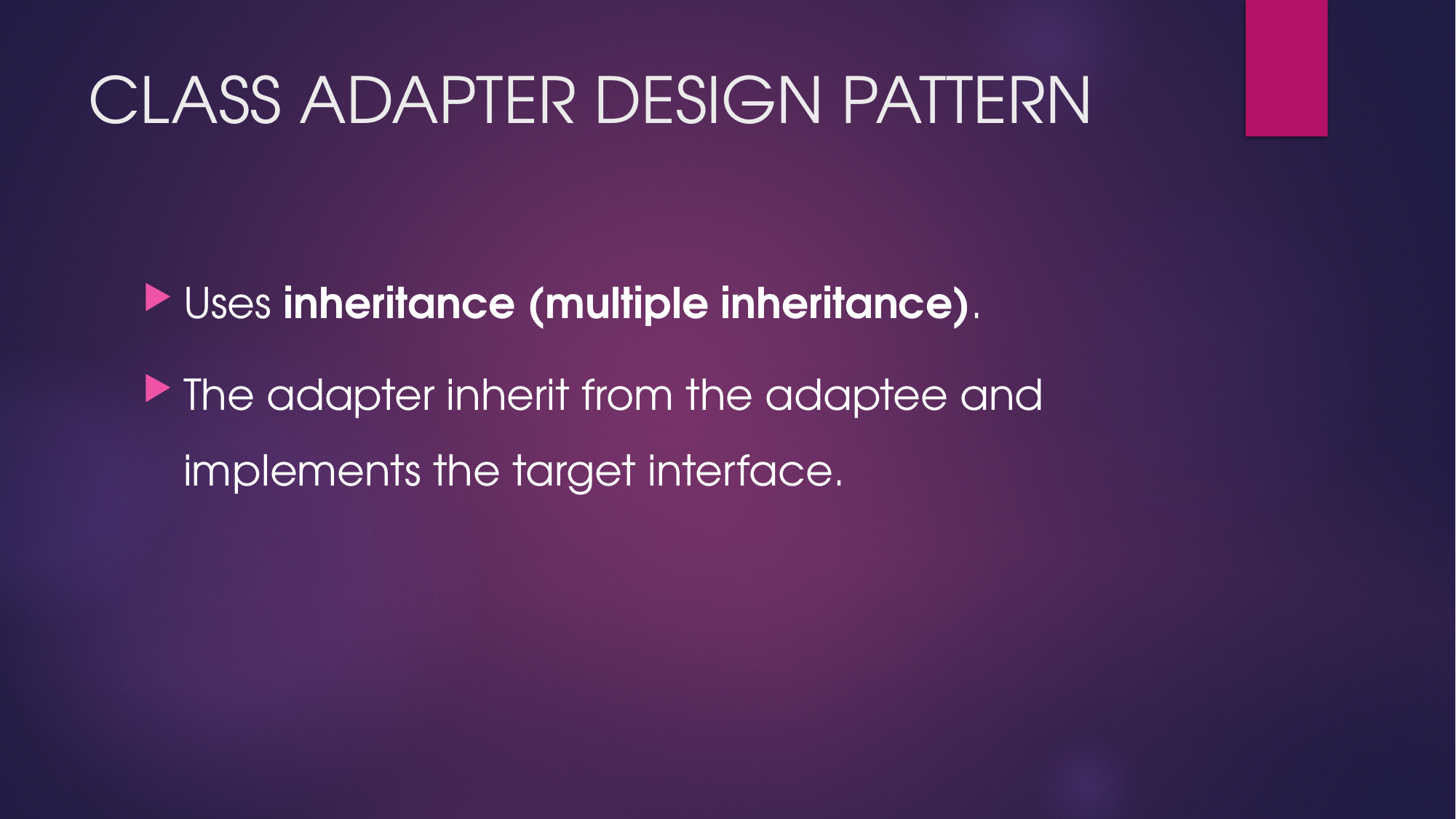

# CLASS ADAPTER DESIGN PATTERN
Uses inheritance (multiple inheritance).
The adapter inherit from the adaptee and implements the target interface.